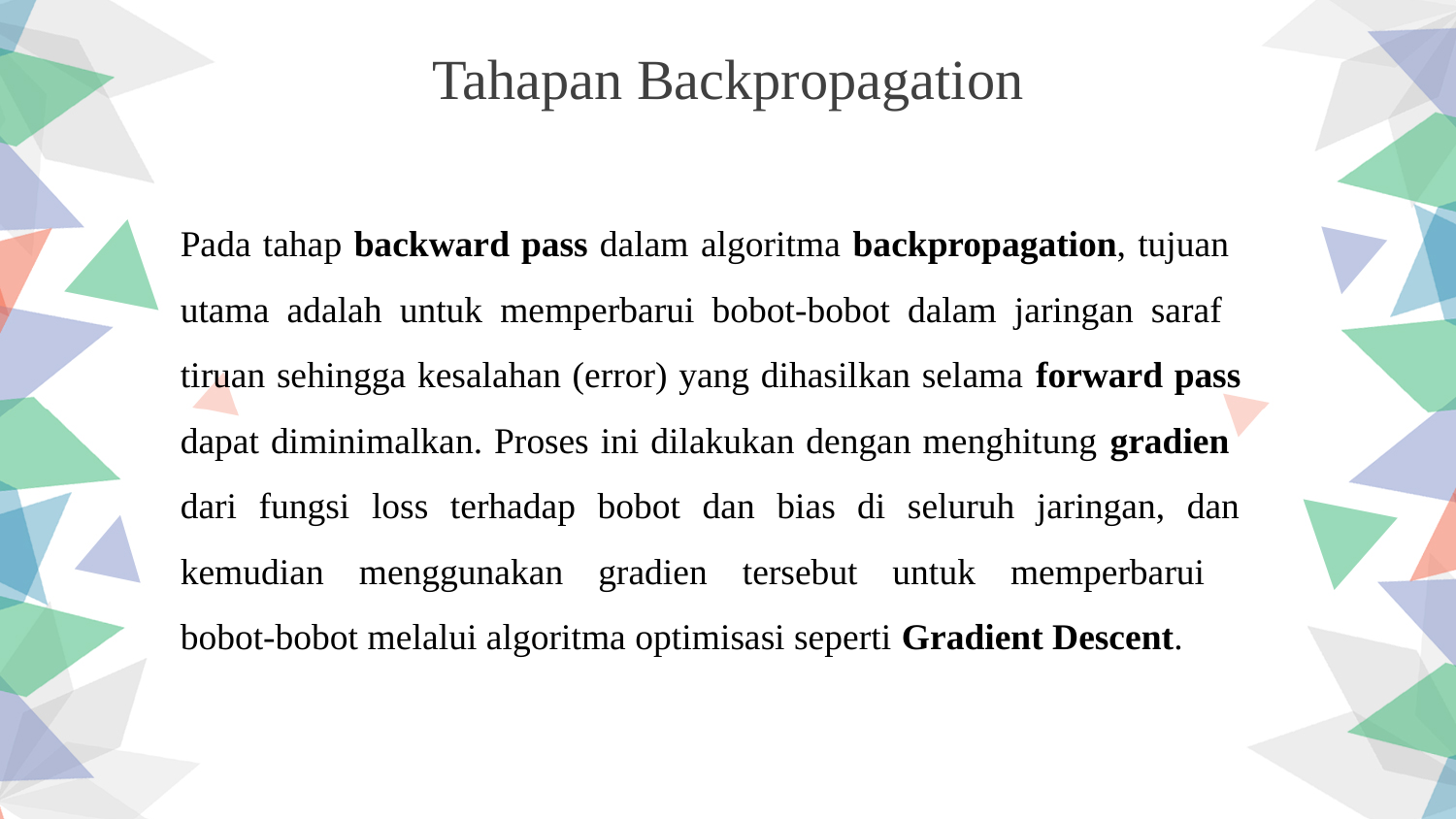

Tahapan Backpropagation
Pada tahap backward pass dalam algoritma backpropagation, tujuan
utama adalah untuk memperbarui bobot-bobot dalam jaringan saraf
tiruan sehingga kesalahan (error) yang dihasilkan selama forward pass dapat diminimalkan. Proses ini dilakukan dengan menghitung gradien
dari fungsi loss terhadap bobot dan bias di seluruh jaringan, dan
kemudian menggunakan gradien tersebut untuk memperbarui
bobot-bobot melalui algoritma optimisasi seperti Gradient Descent.